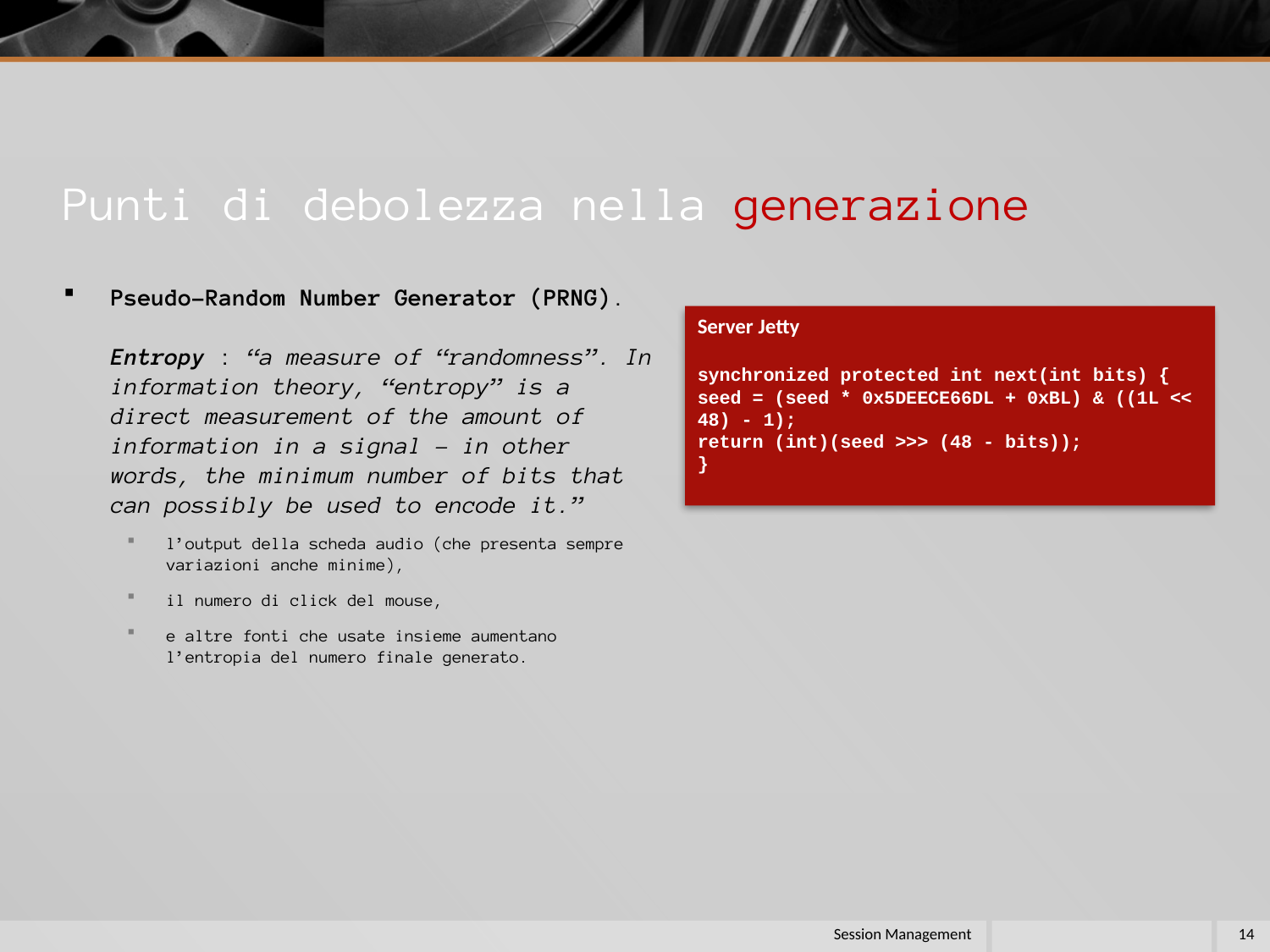

# Punti di debolezza nella generazione
Pseudo-Random Number Generator (PRNG).
Entropy : “a measure of “randomness”. In information theory, “entropy” is a direct measurement of the amount of information in a signal – in other words, the minimum number of bits that can possibly be used to encode it.”
l’output della scheda audio (che presenta sempre variazioni anche minime),
il numero di click del mouse,
e altre fonti che usate insieme aumentano l’entropia del numero finale generato.

Server Jetty

synchronized protected int next(int bits) {
seed = (seed * 0x5DEECE66DL + 0xBL) & ((1L << 48) - 1);
return (int)(seed >>> (48 - bits));
}

Session Management
14